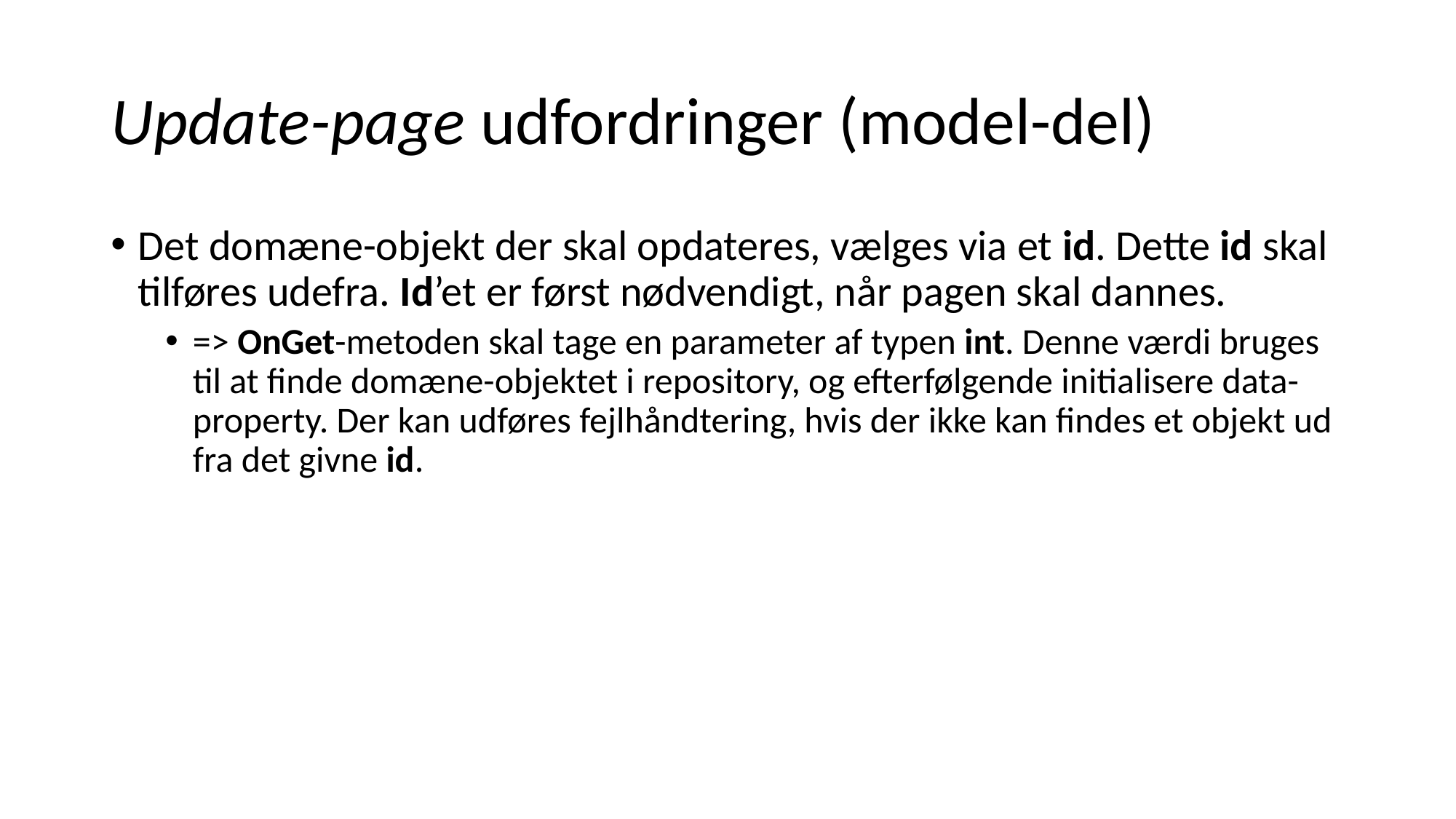

# Update-page udfordringer (model-del)
Det domæne-objekt der skal opdateres, vælges via et id. Dette id skal tilføres udefra. Id’et er først nødvendigt, når pagen skal dannes.
=> OnGet-metoden skal tage en parameter af typen int. Denne værdi bruges til at finde domæne-objektet i repository, og efterfølgende initialisere data-property. Der kan udføres fejlhåndtering, hvis der ikke kan findes et objekt ud fra det givne id.